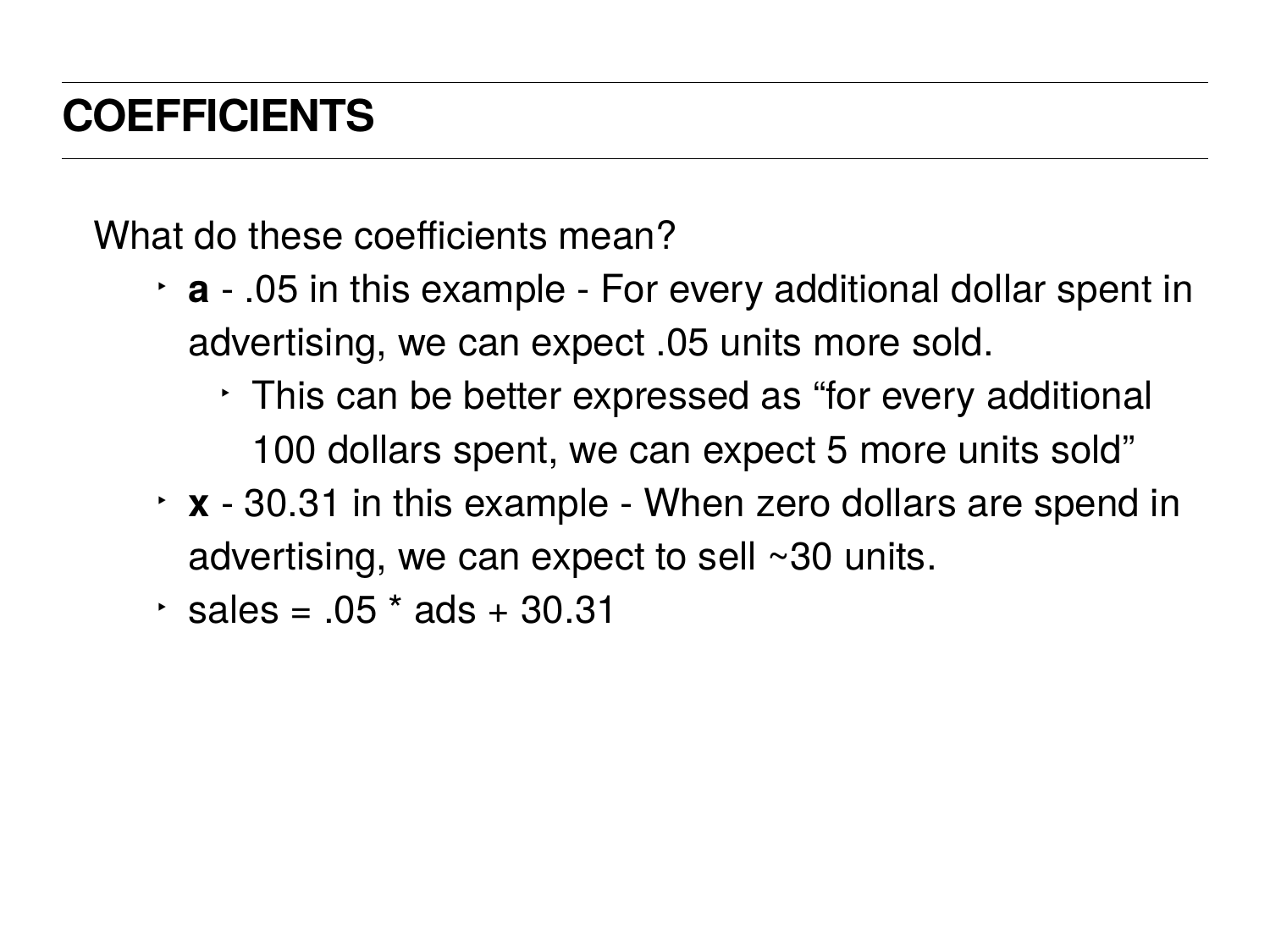

Coefficients
What do these coefficients mean?
a - .05 in this example - For every additional dollar spent in advertising, we can expect .05 units more sold.
This can be better expressed as “for every additional 100 dollars spent, we can expect 5 more units sold”
x - 30.31 in this example - When zero dollars are spend in advertising, we can expect to sell ~30 units.
sales = .05 * ads + 30.31